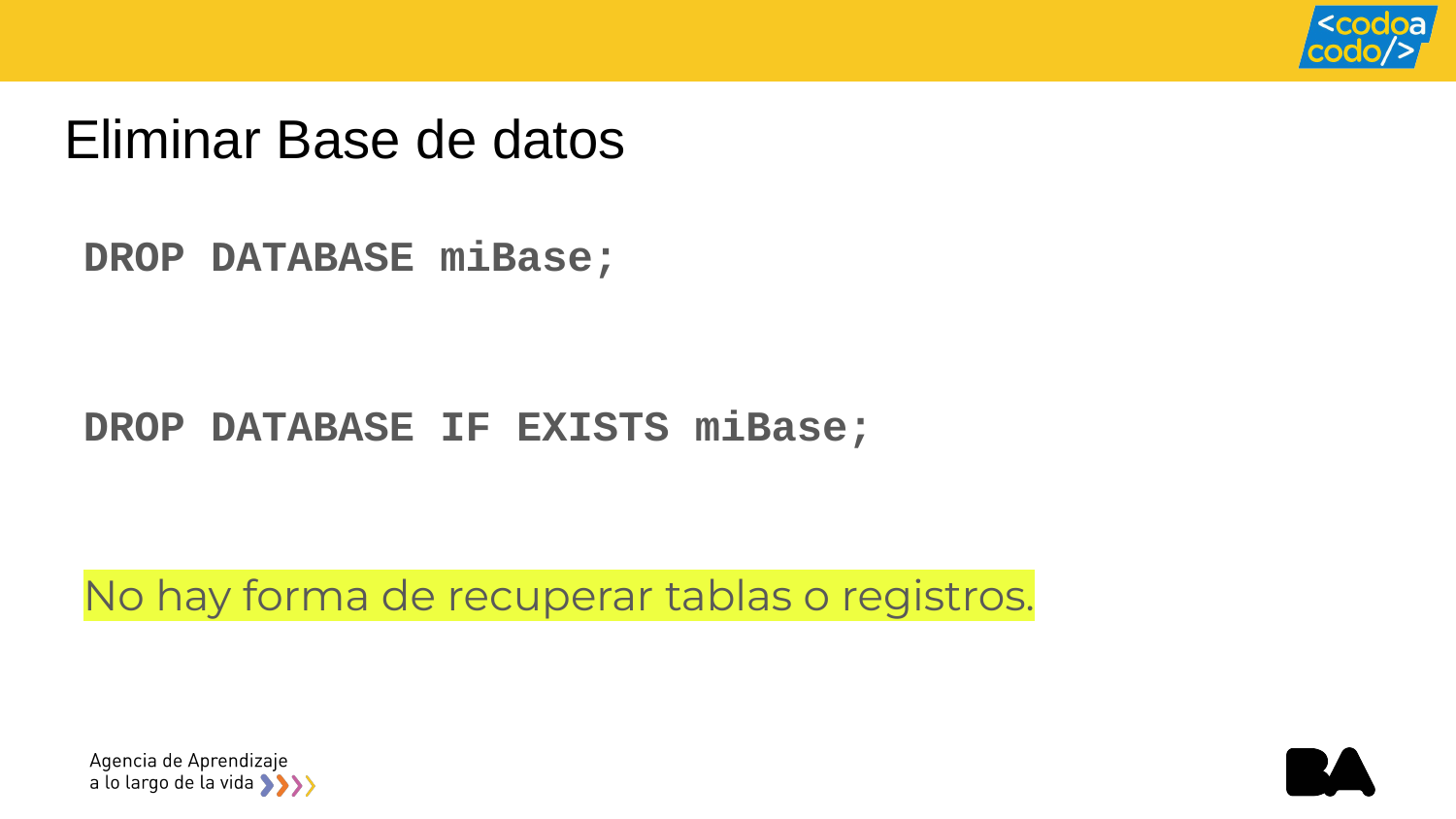

# Eliminar Base de datos
DROP DATABASE miBase;

DROP DATABASE IF EXISTS miBase;

No hay forma de recuperar tablas o registros.